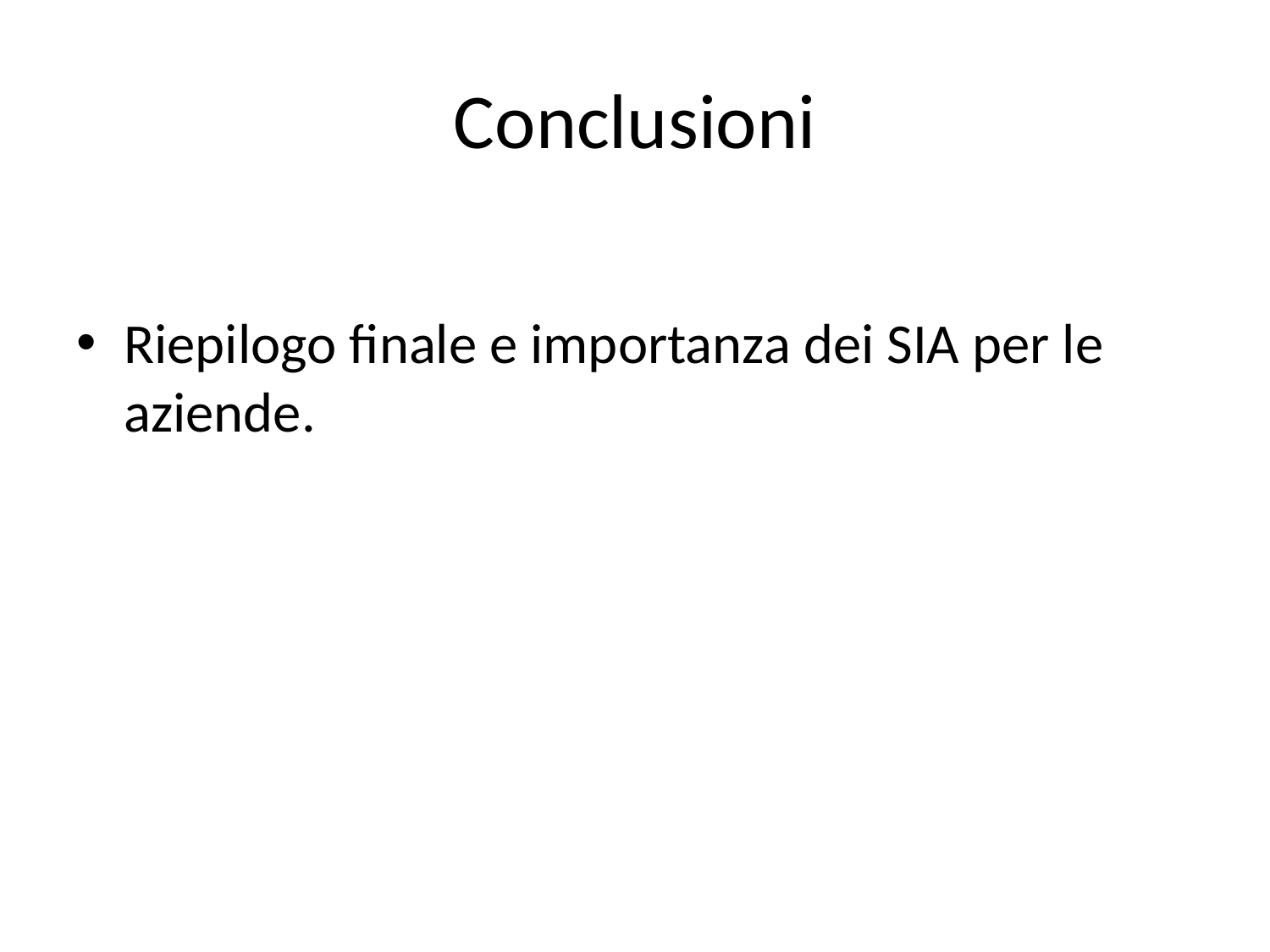

# Conclusioni

Riepilogo finale e importanza dei SIA per le aziende.